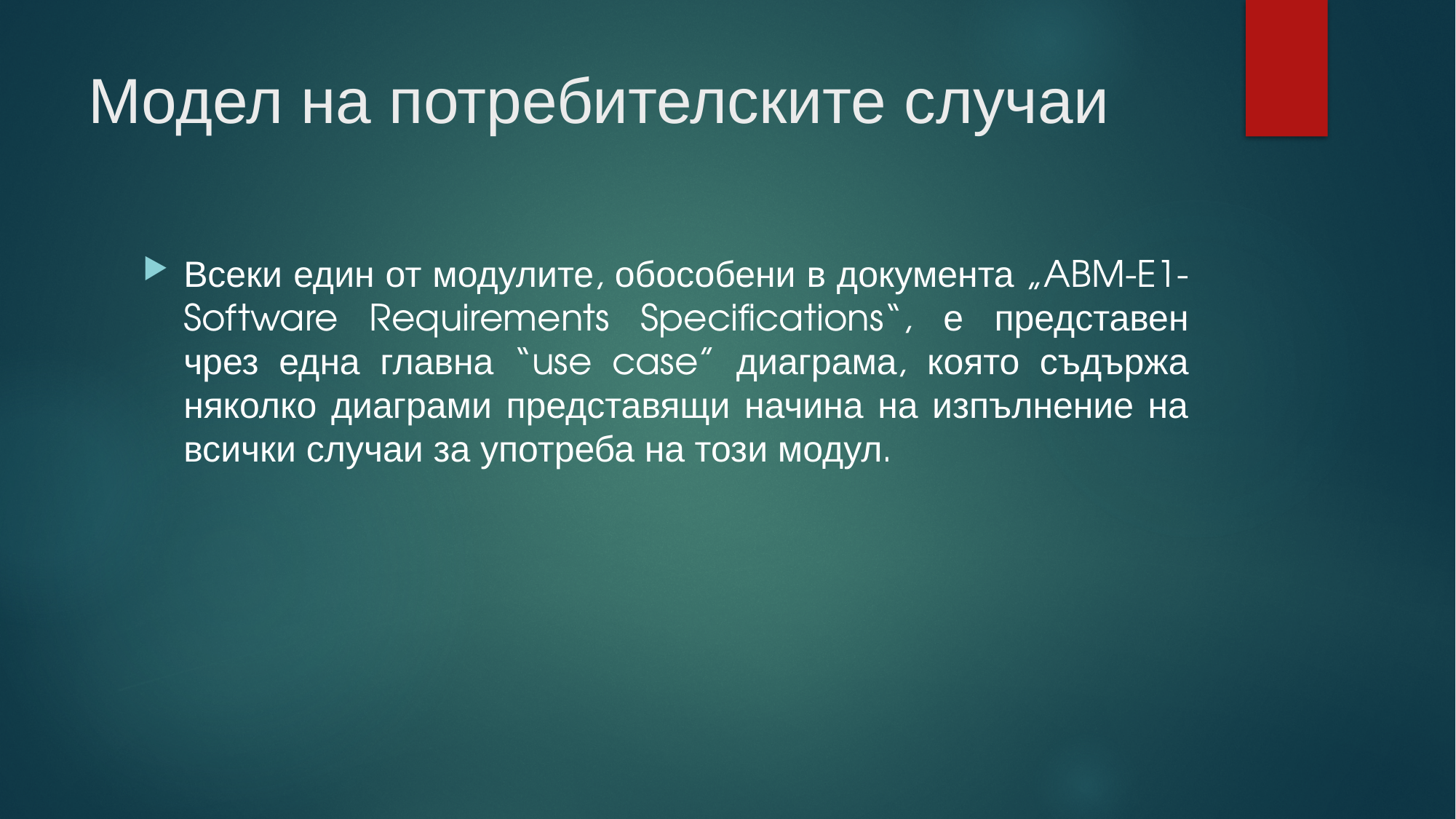

# Модел на потребителските случаи
Всеки един от модулите, обособени в документа „ABM-E1-Software Requirements Specifications“, е представен чрез една главна “use case” диаграма, която съдържа няколко диаграми представящи начина на изпълнение на всички случаи за употреба на този модул.